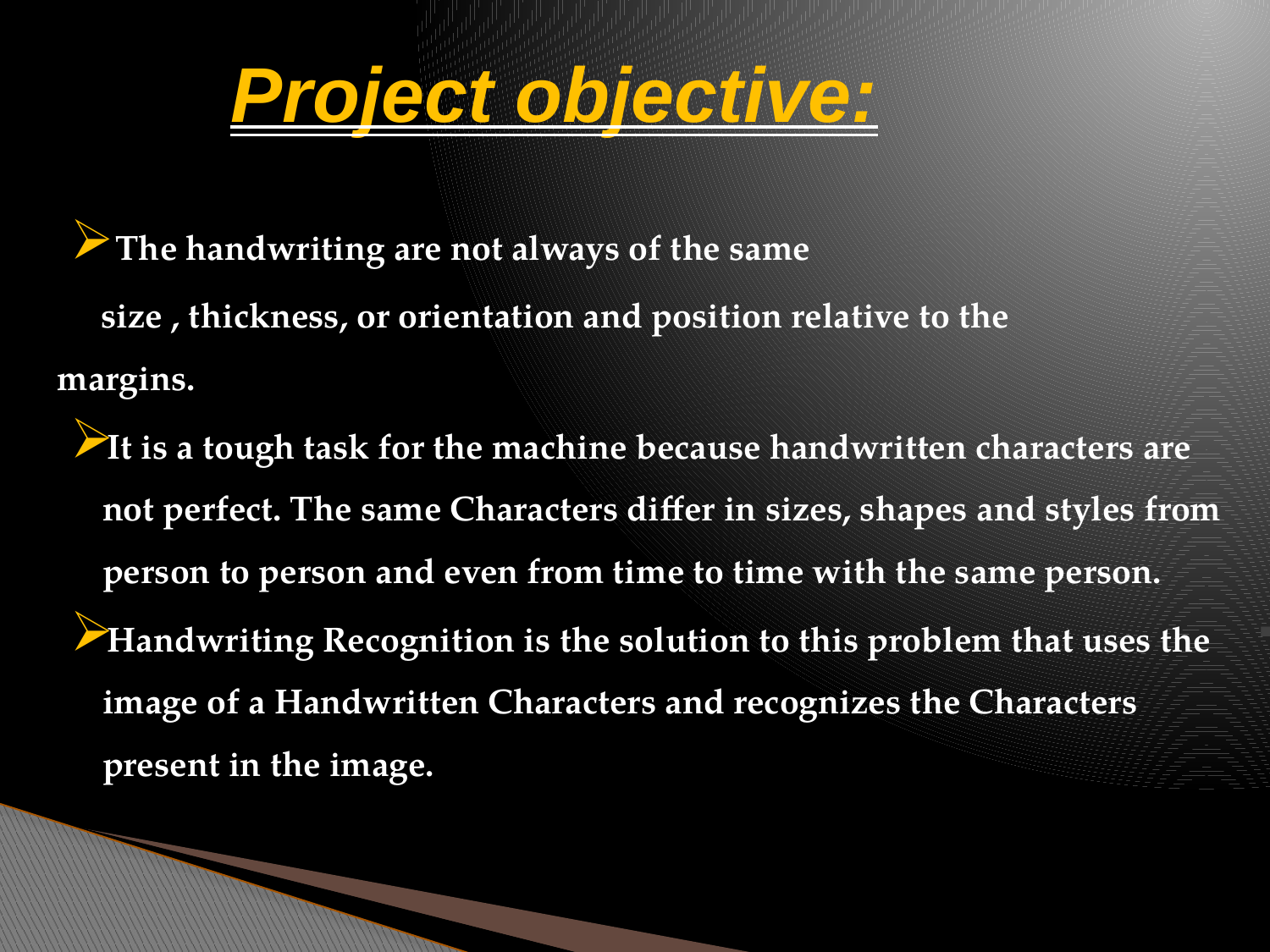

Project objective:
 The handwriting are not always of the same
     size , thickness, or orientation and position relative to the                     margins.
It is a tough task for the machine because handwritten characters are not perfect. The same Characters differ in sizes, shapes and styles from person to person and even from time to time with the same person.
Handwriting Recognition is the solution to this problem that uses the image of a Handwritten Characters and recognizes the Characters present in the image.

# .